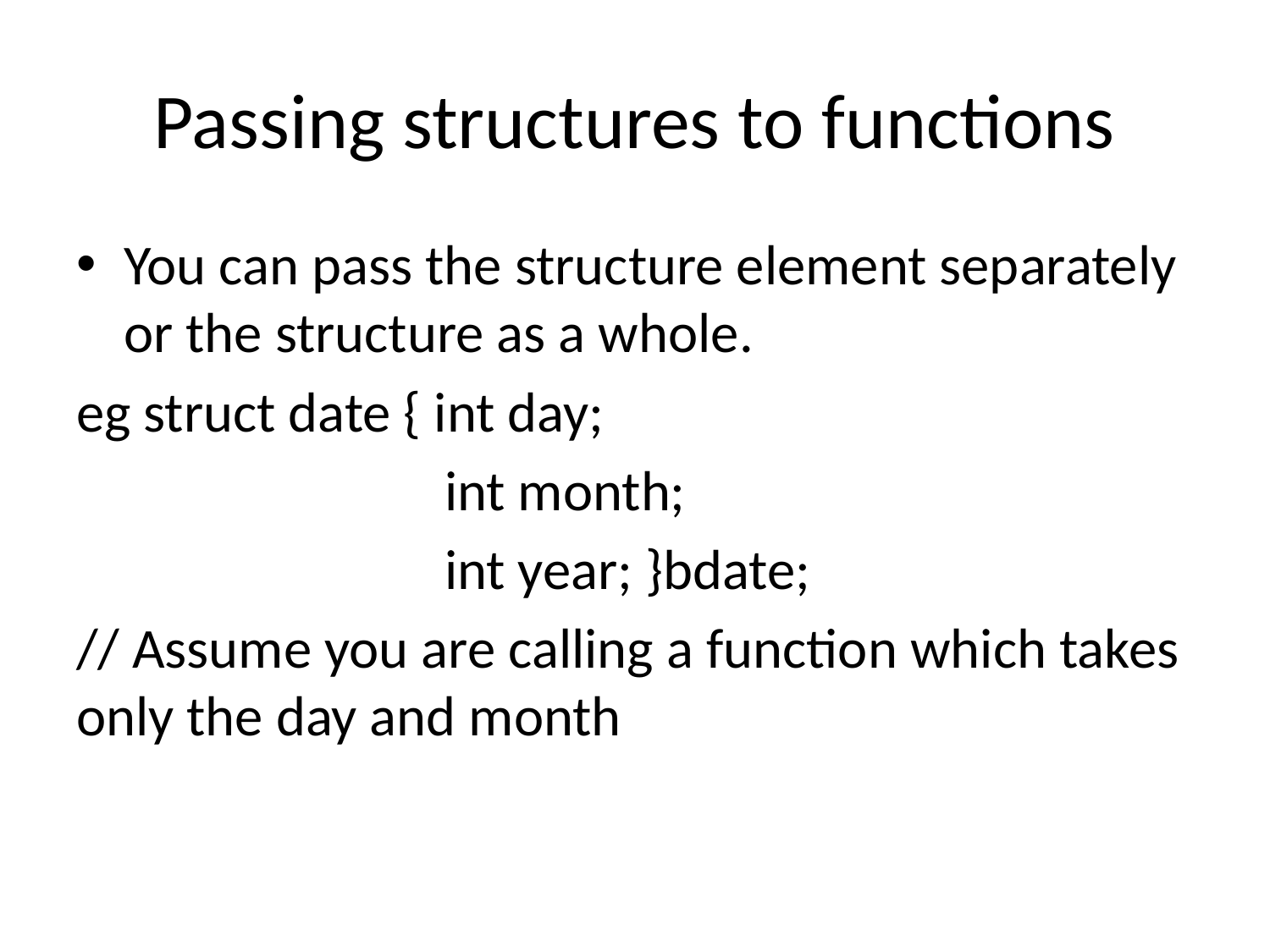

# Passing structures to functions
You can pass the structure element separately or the structure as a whole.
eg struct date { int day;
                             int month;
                             int year; }bdate;
// Assume you are calling a function which takes only the day and month